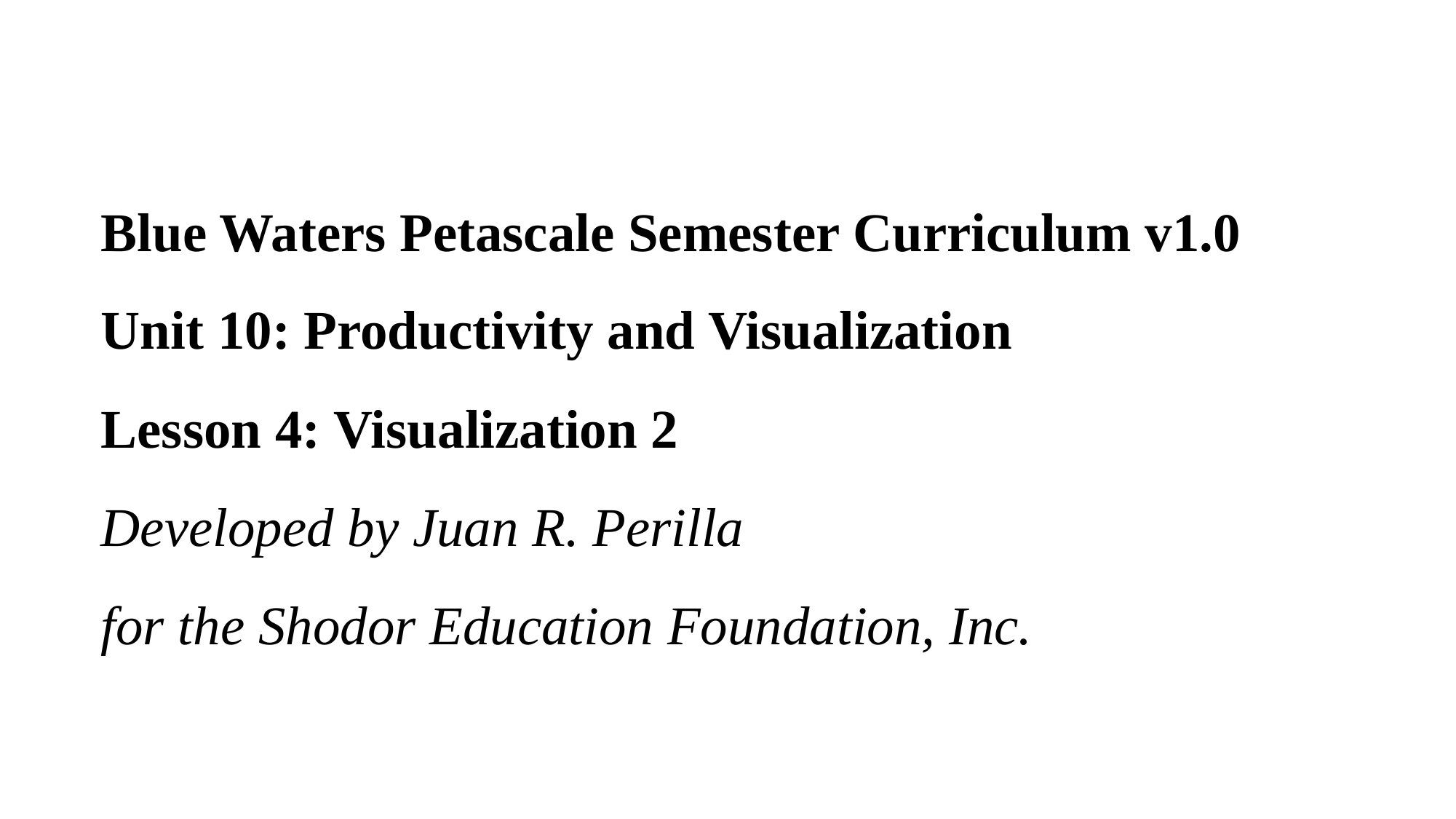

# Blue Waters Petascale Semester Curriculum v1.0 Unit 10: Productivity and Visualization Lesson 4: Visualization 2 Developed by Juan R. Perilla for the Shodor Education Foundation, Inc.